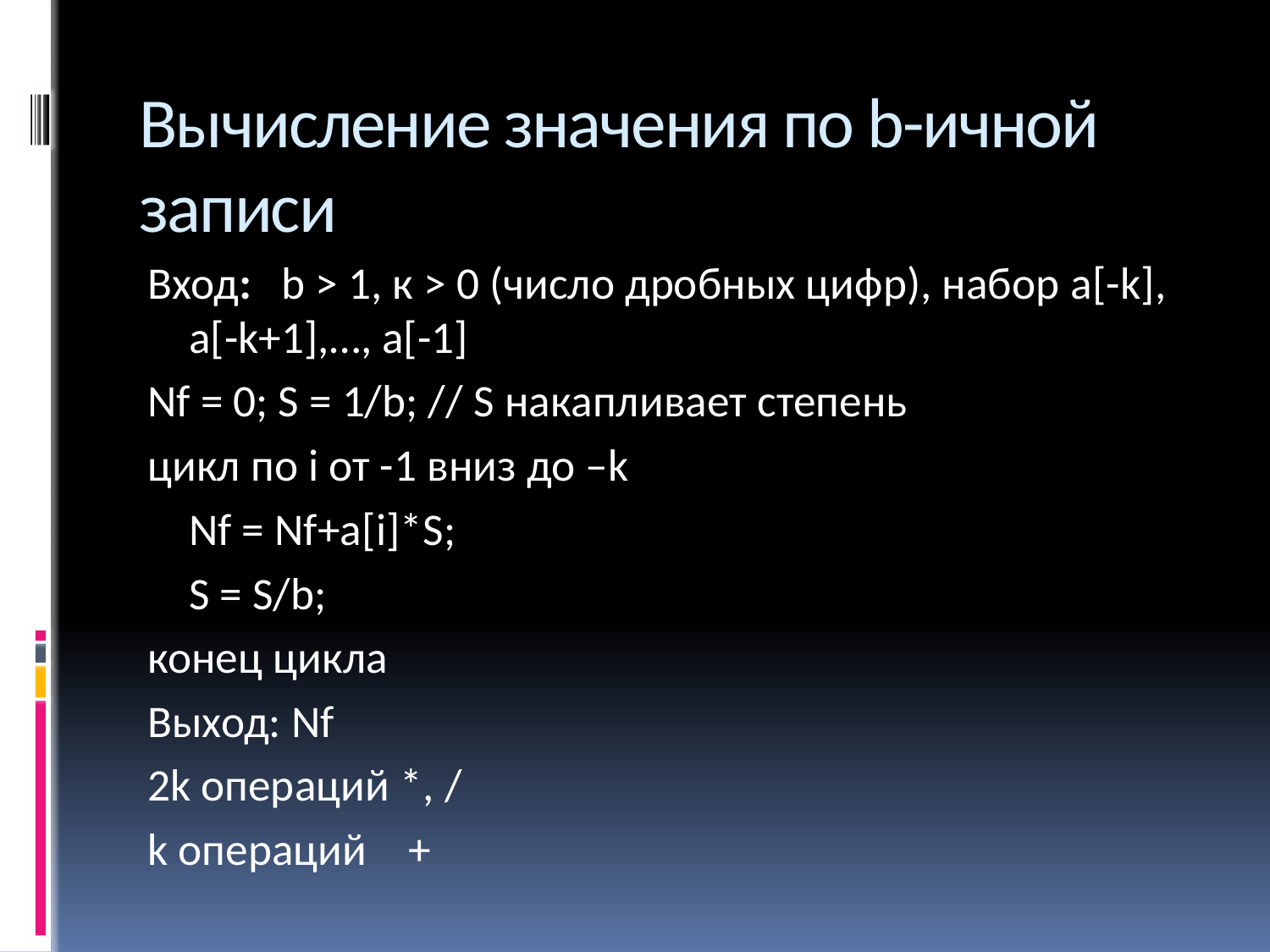

# Вычисление значения по b-ичной записи

Вход:   b > 1, к > 0 (число дробных цифр), набор a[-k], a[-k+1],…, a[-1]
Nf = 0; S = 1/b; // S накапливает степень
цикл по i от -1 вниз до –k
	Nf = Nf+a[i]*S;
	S = S/b;
конец цикла
Выход: Nf
2k операций *, /
k операций    +